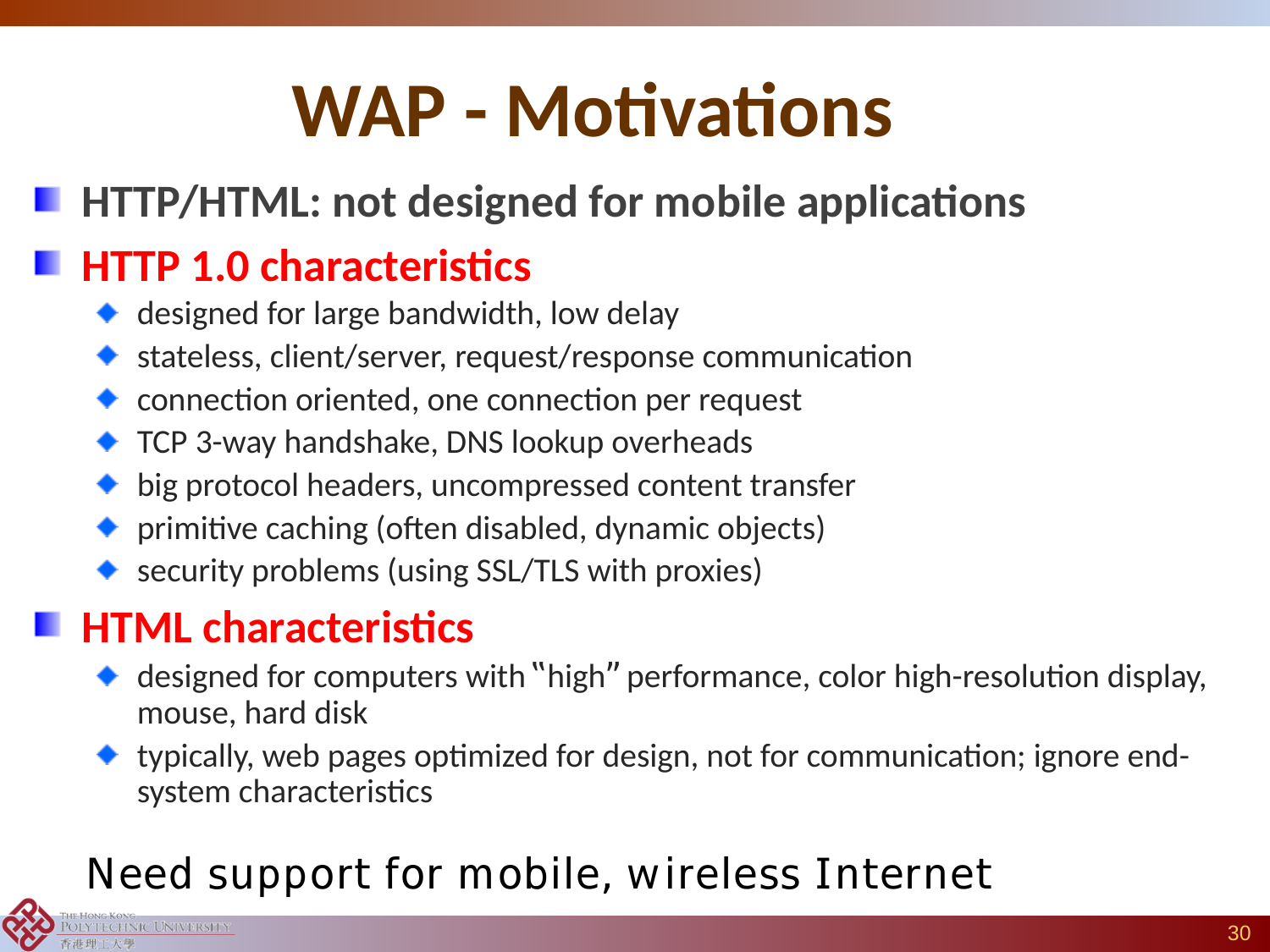

# WAP - Motivations
HTTP/HTML: not designed for mobile applications
HTTP 1.0 characteristics
designed for large bandwidth, low delay
stateless, client/server, request/response communication
connection oriented, one connection per request
TCP 3-way handshake, DNS lookup overheads
big protocol headers, uncompressed content transfer
primitive caching (often disabled, dynamic objects)
security problems (using SSL/TLS with proxies)
HTML characteristics
designed for computers with “high” performance, color high-resolution display, mouse, hard disk
typically, web pages optimized for design, not for communication; ignore end-system characteristics
Need support for mobile, wireless Internet